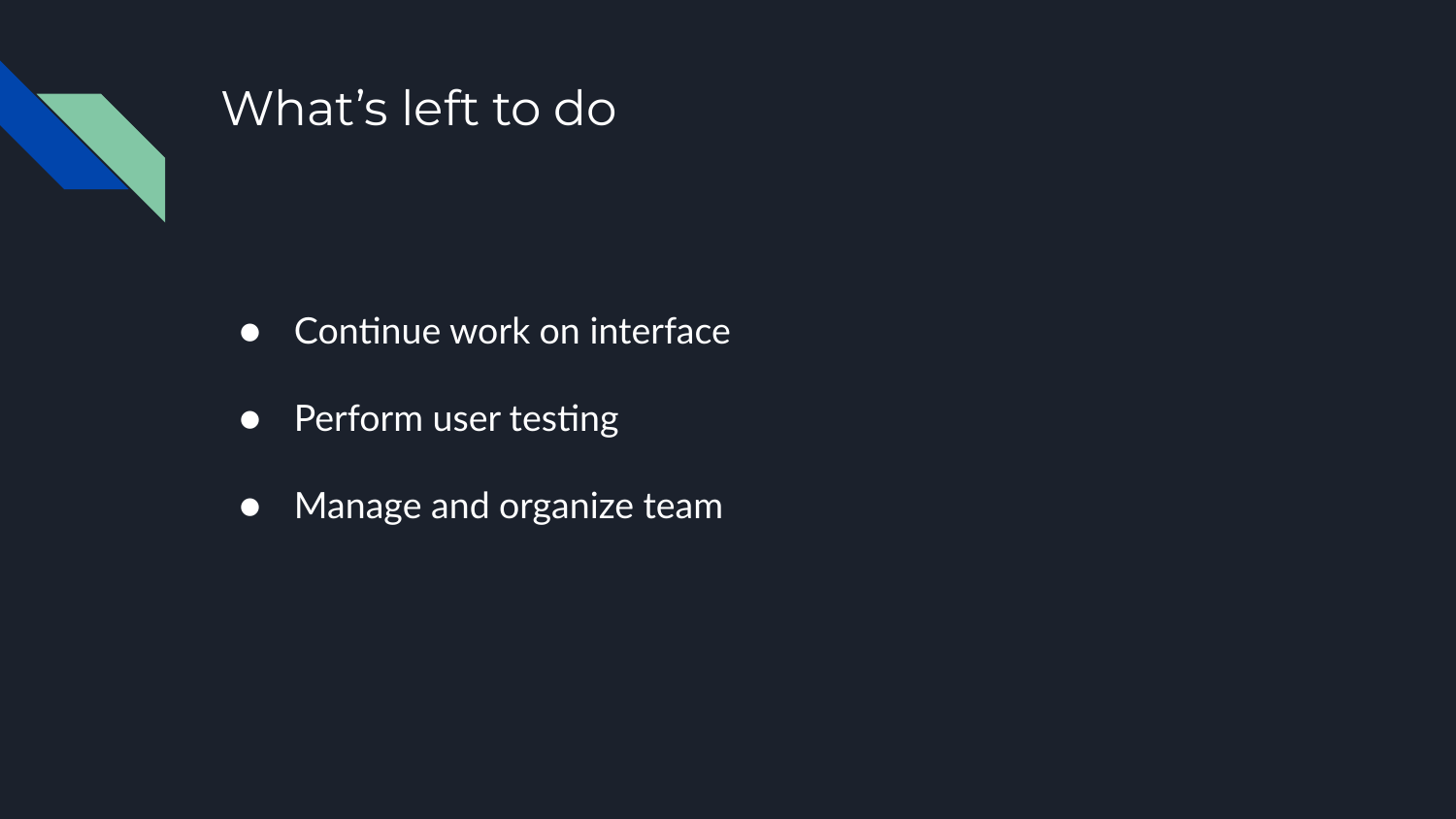

# What’s left to do
Continue work on interface
Perform user testing
Manage and organize team